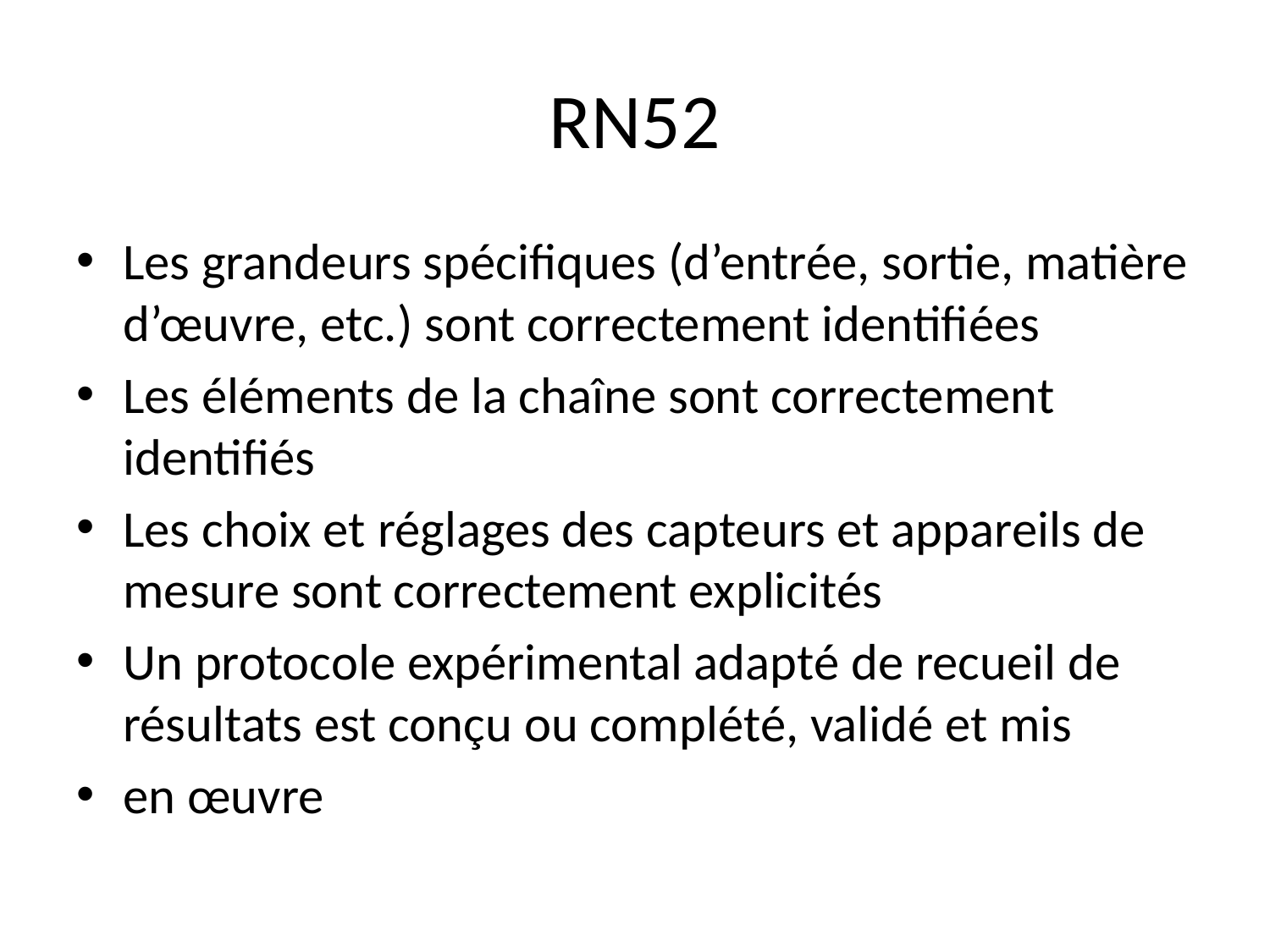

# RN52
Les grandeurs spécifiques (d’entrée, sortie, matière d’œuvre, etc.) sont correctement identifiées
Les éléments de la chaîne sont correctement identifiés
Les choix et réglages des capteurs et appareils de mesure sont correctement explicités
Un protocole expérimental adapté de recueil de résultats est conçu ou complété, validé et mis
en œuvre